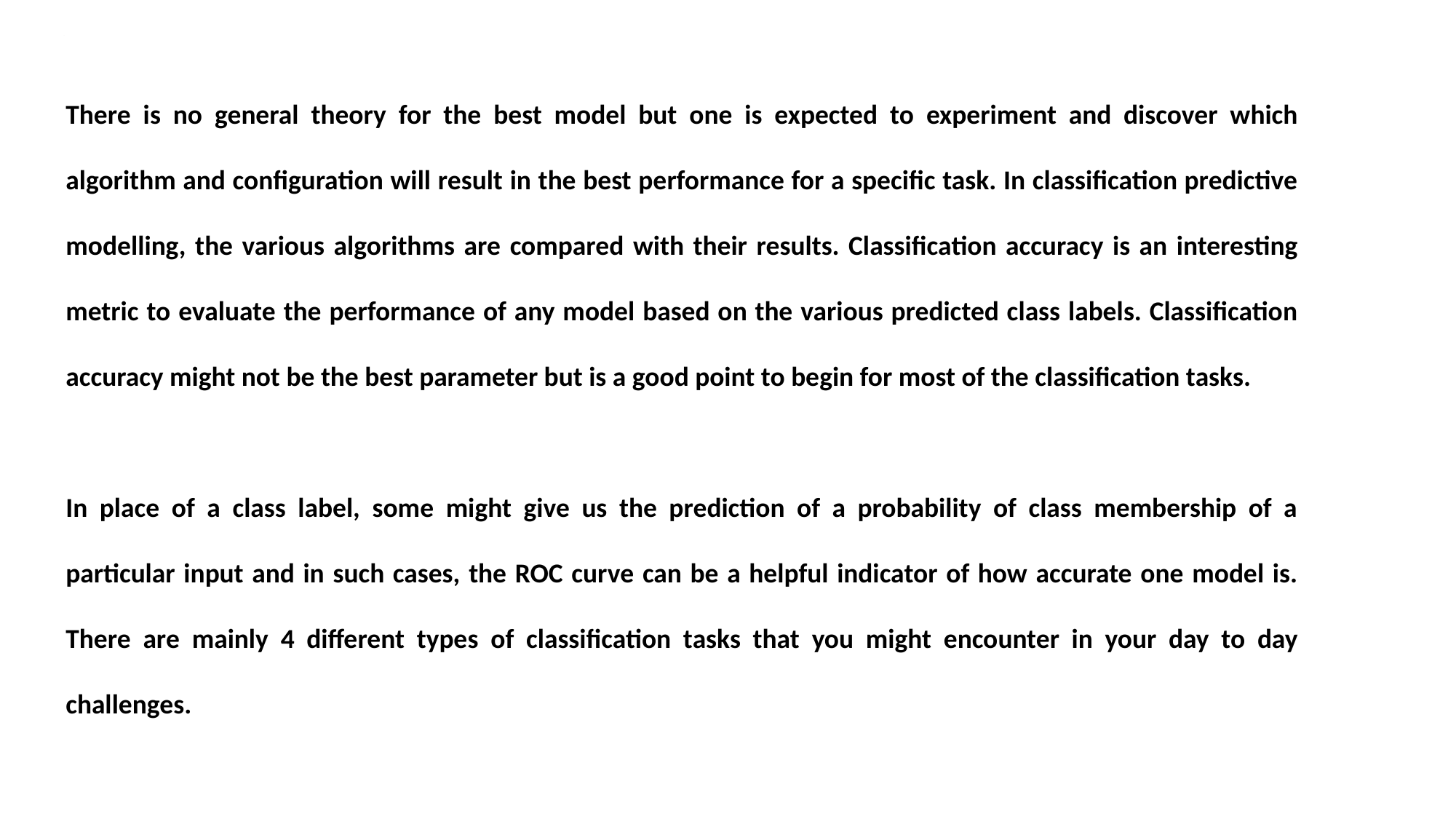

# .
There is no general theory for the best model but one is expected to experiment and discover which algorithm and configuration will result in the best performance for a specific task. In classification predictive modelling, the various algorithms are compared with their results. Classification accuracy is an interesting metric to evaluate the performance of any model based on the various predicted class labels. Classification accuracy might not be the best parameter but is a good point to begin for most of the classification tasks.

In place of a class label, some might give us the prediction of a probability of class membership of a particular input and in such cases, the ROC curve can be a helpful indicator of how accurate one model is. There are mainly 4 different types of classification tasks that you might encounter in your day to day challenges.